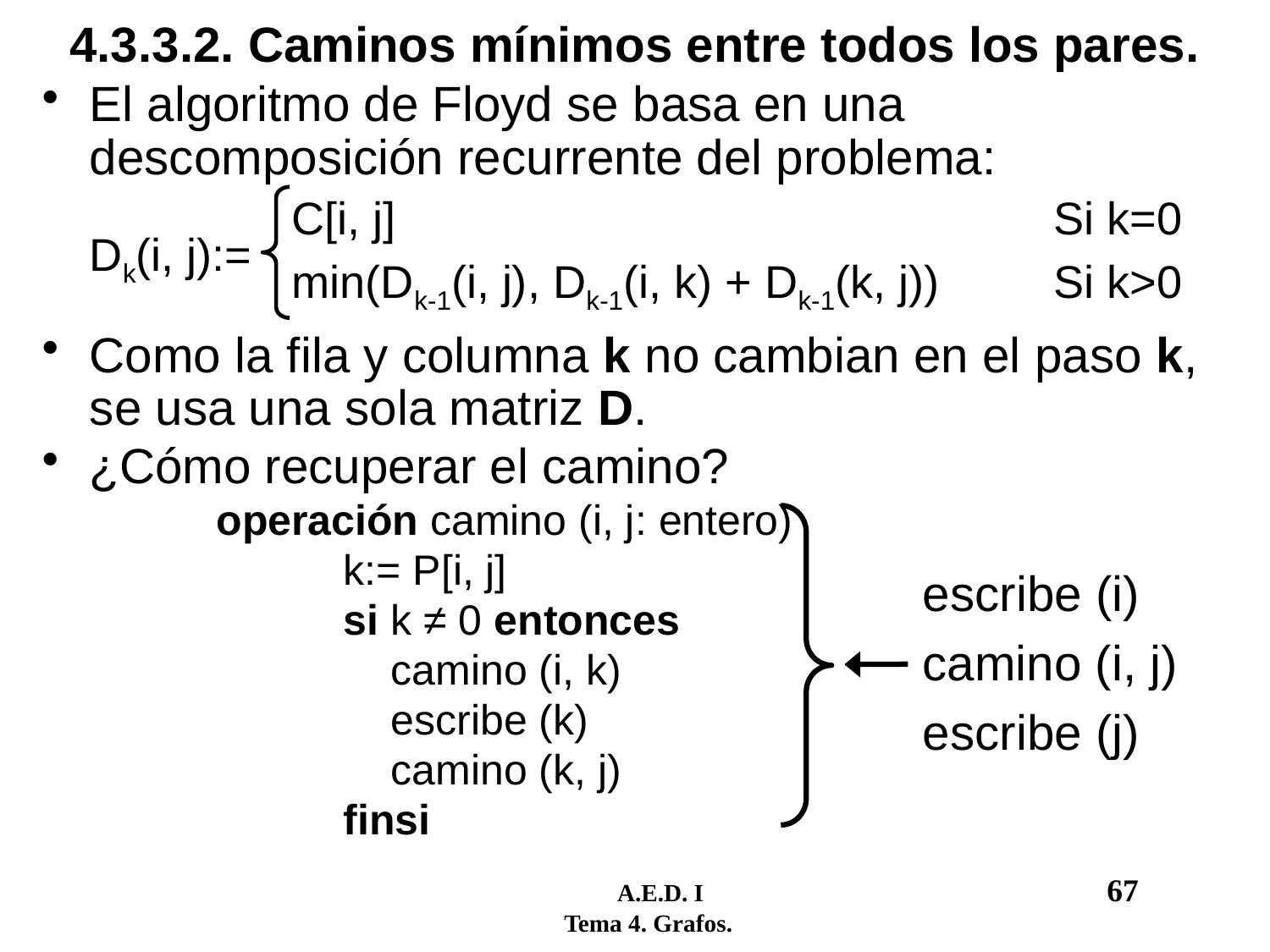

# 4.3.3.2. Caminos mínimos entre todos los pares.
El algoritmo de Floyd se basa en una descomposición recurrente del problema:

	Dk(i, j):=

Como la fila y columna k no cambian en el paso k, se usa una sola matriz D.
¿Cómo recuperar el camino?
		operación camino (i, j: entero)
			k:= P[i, j]
			si k ≠ 0 entonces
			    camino (i, k)
			    escribe (k)
			    camino (k, j)
			finsi
C[i, j]						Si k=0
min(Dk-1(i, j), Dk-1(i, k) + Dk-1(k, j)) 	Si k>0

escribe (i)
camino (i, j)
escribe (j)

	   A.E.D. I				67
               Tema 4. Grafos.